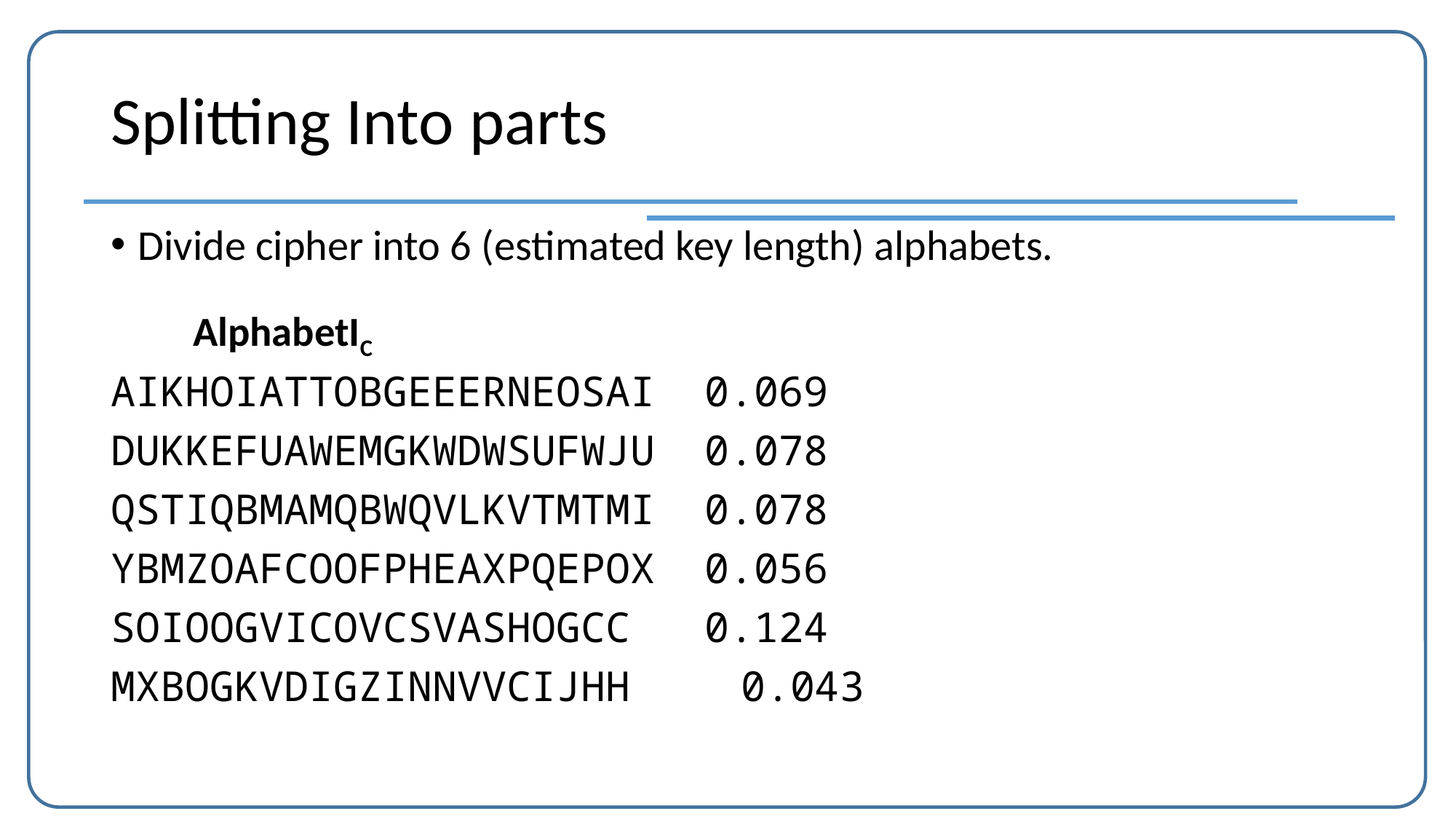

# Splitting Into parts
Divide cipher into 6 (estimated key length) alphabets.

		      Alphabet			IC
AIKHOIATTOBGEEERNEOSAI  0.069
DUKKEFUAWEMGKWDWSUFWJU  0.078
QSTIQBMAMQBWQVLKVTMTMI  0.078
YBMZOAFCOOFPHEAXPQEPOX  0.056
SOIOOGVICOVCSVASHOGCC   0.124
MXBOGKVDIGZINNVVCIJHH	   0.043